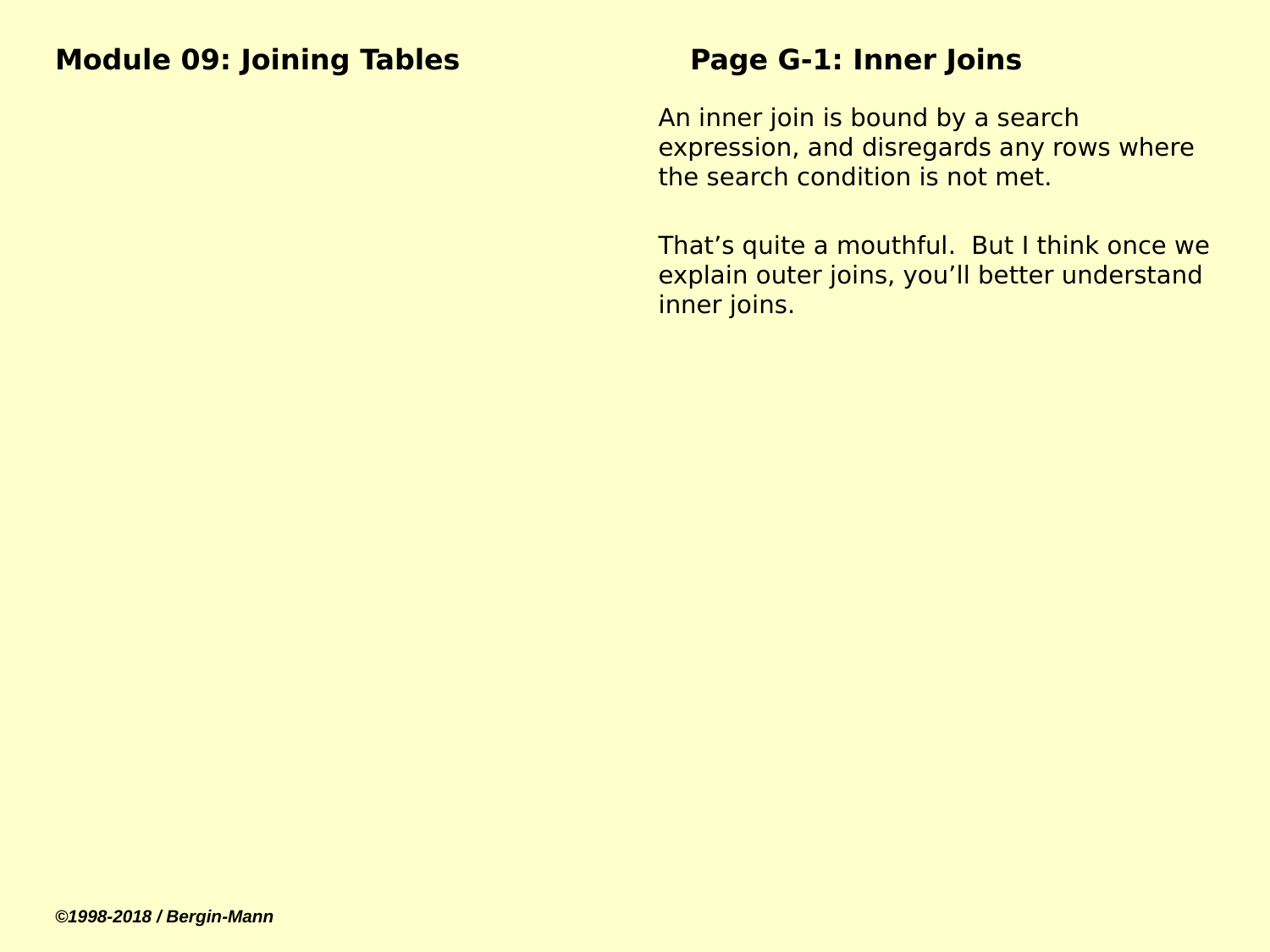

# Module 09: Joining Tables		Page G-1: Inner Joins

An inner join is bound by a search expression, and disregards any rows where the search condition is not met.

That’s quite a mouthful.  But I think once we explain outer joins, you’ll better understand inner joins.

©1998-2018 / Bergin-Mann